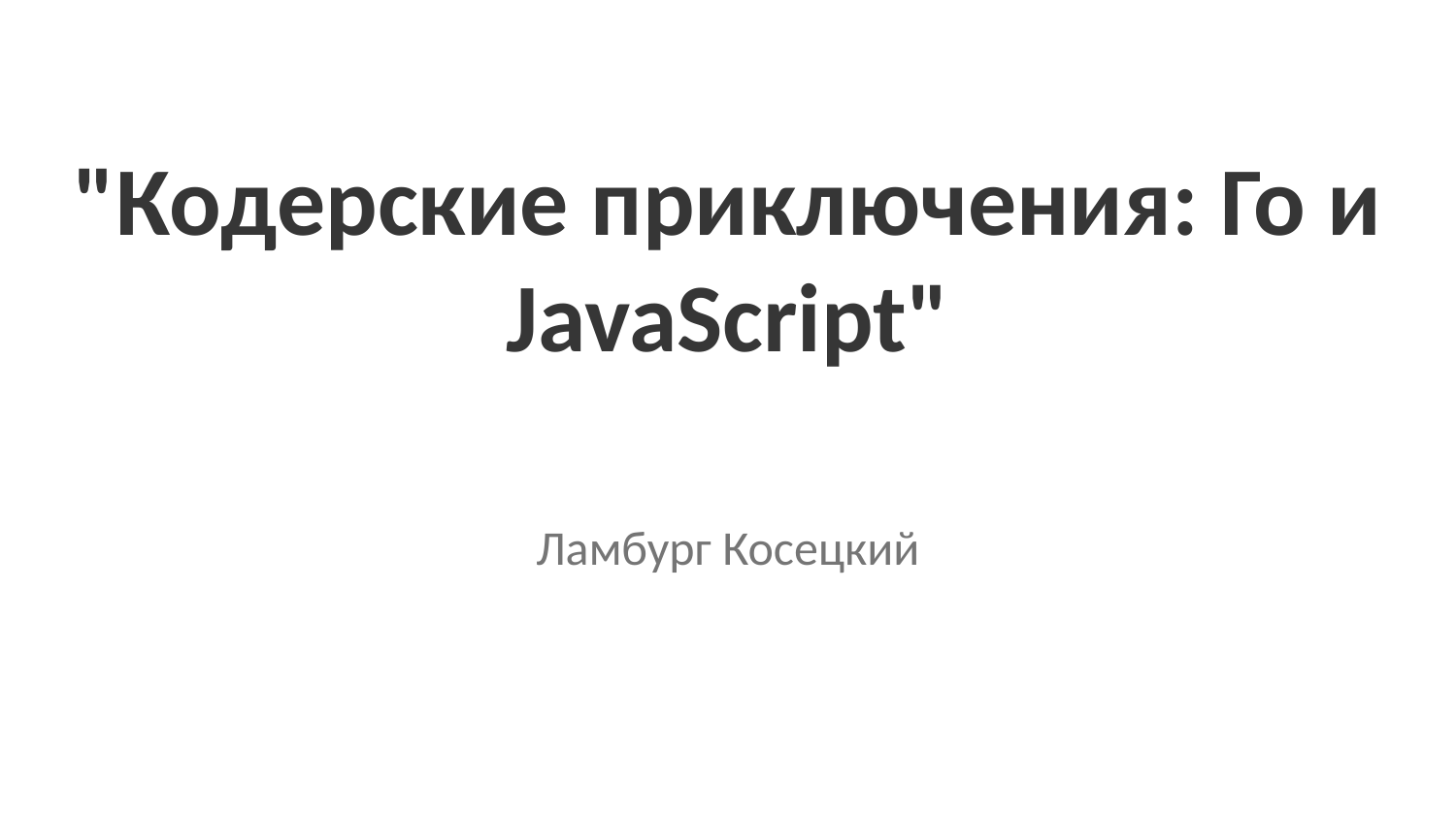

"Кодерские приключения: Го и JavaScript"
Ламбург Косецкий